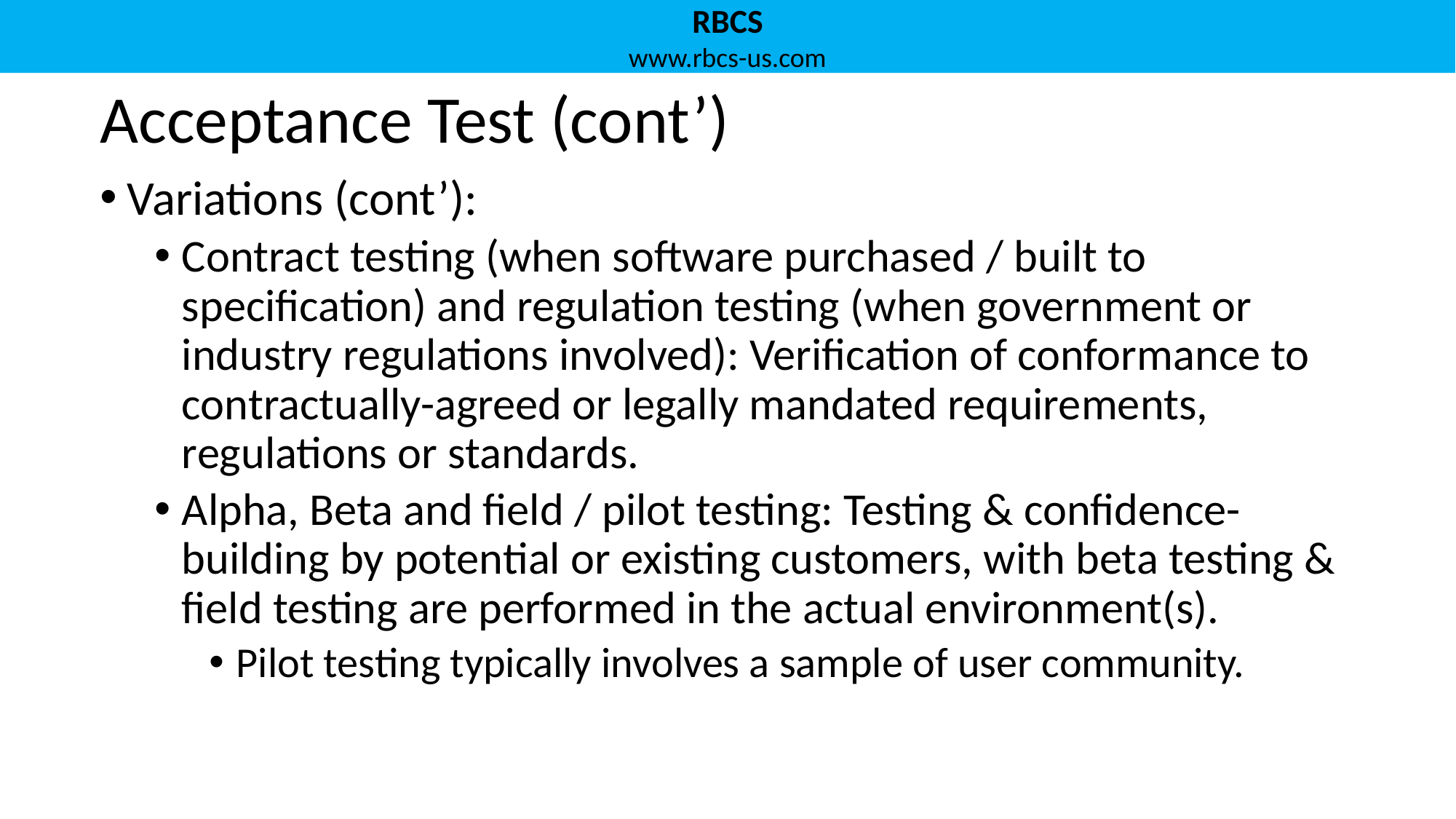

# Acceptance Test (cont’)
Variations (cont’):
Contract testing (when software purchased / built to specification) and regulation testing (when government or industry regulations involved): Verification of conformance to contractually-agreed or legally mandated requirements, regulations or standards.
Alpha, Beta and field / pilot testing: Testing & confidence-building by potential or existing customers, with beta testing & field testing are performed in the actual environment(s).
Pilot testing typically involves a sample of user community.